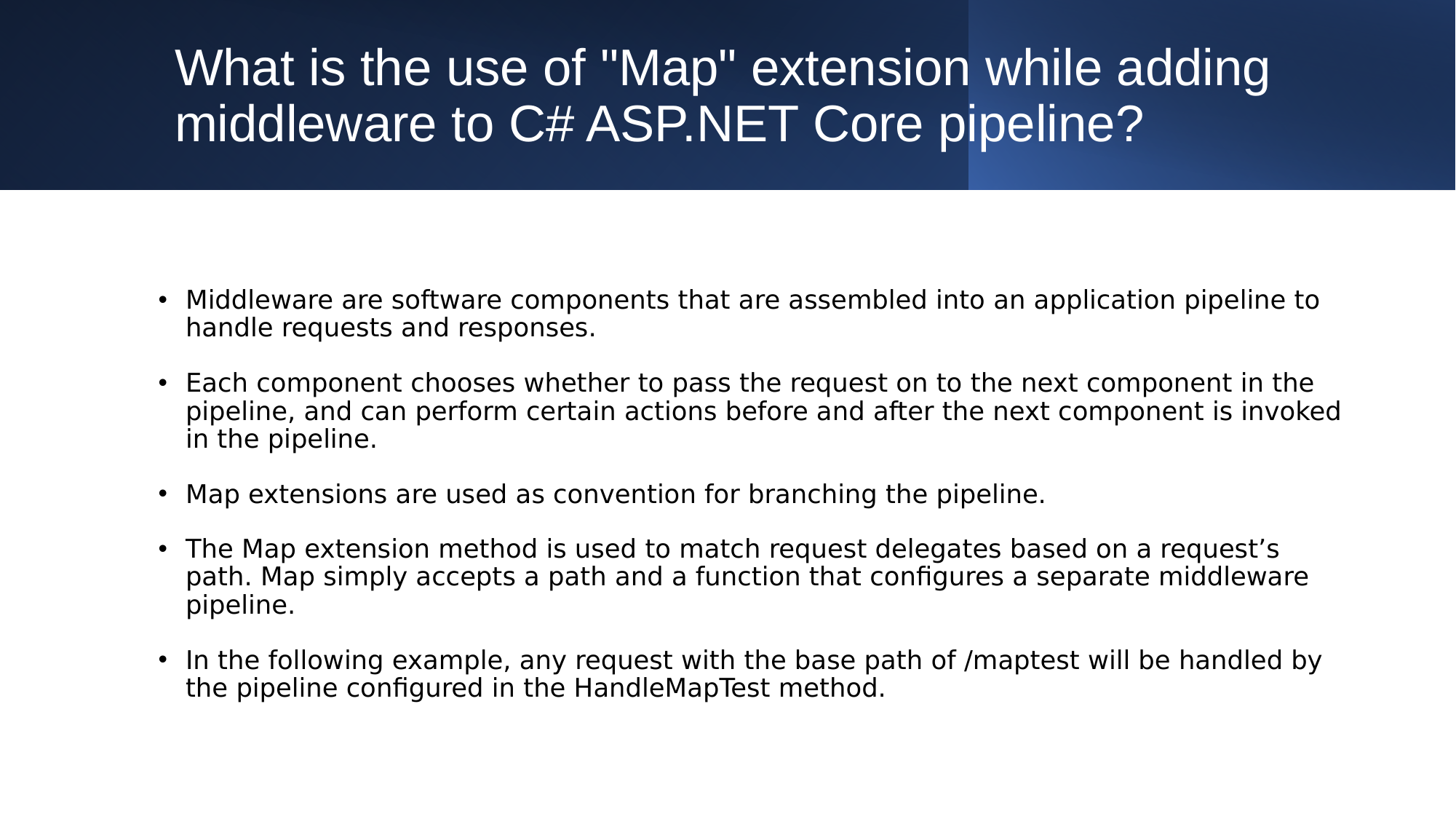

# What is the use of "Map" extension while adding middleware to C# ASP.NET Core pipeline?
Middleware are software components that are assembled into an application pipeline to handle requests and responses.
Each component chooses whether to pass the request on to the next component in the pipeline, and can perform certain actions before and after the next component is invoked in the pipeline.
Map extensions are used as convention for branching the pipeline.
The Map extension method is used to match request delegates based on a request’s path. Map simply accepts a path and a function that configures a separate middleware pipeline.
In the following example, any request with the base path of /maptest will be handled by the pipeline configured in the HandleMapTest method.